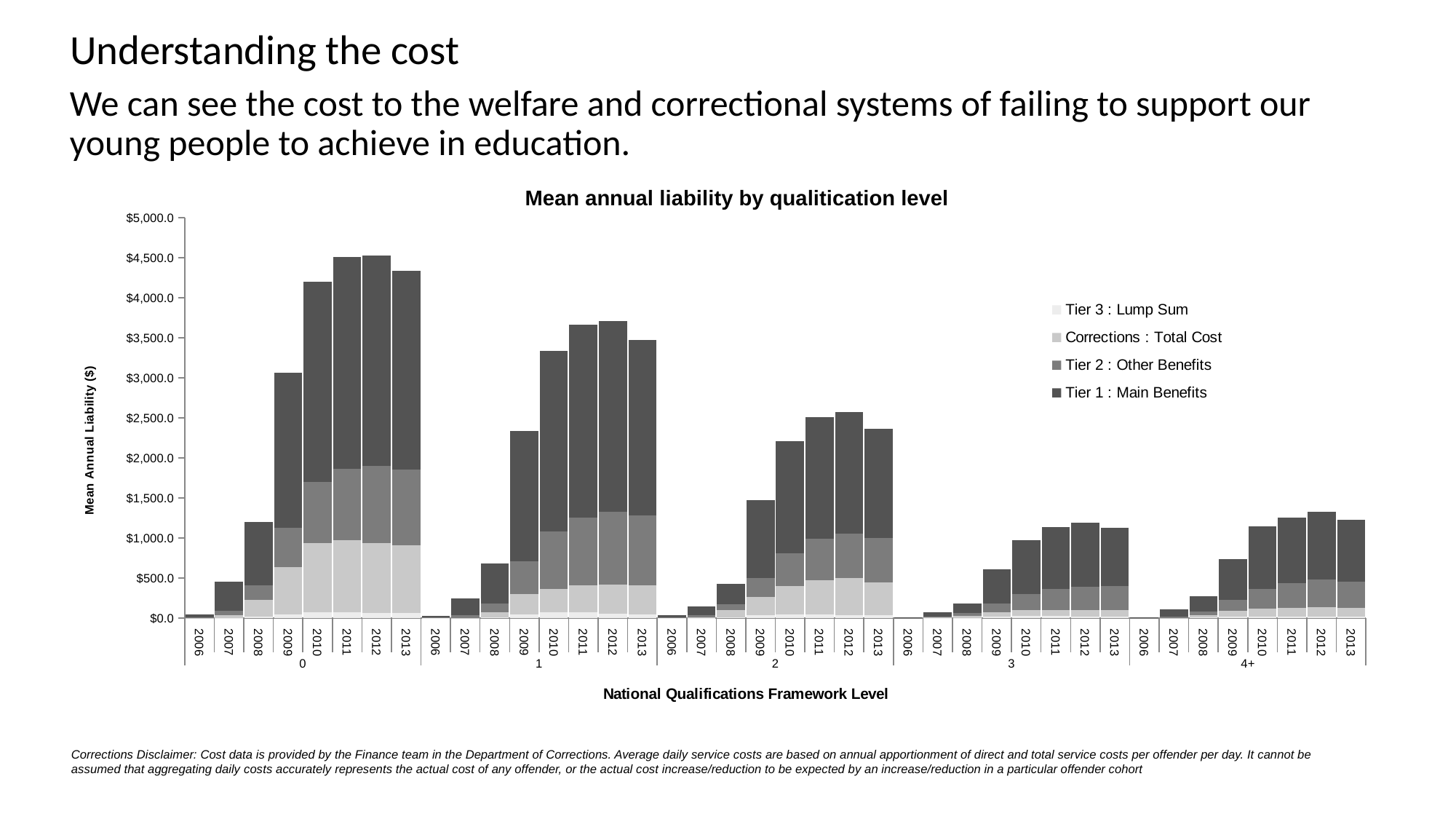

# Understanding the cost
We can see the cost to the welfare and correctional systems of failing to support our young people to achieve in education.
Mean annual liability by qualitication level

### Chart

| Category | Tier 3 : Lump Sum | Corrections : Total Cost | Tier 2 : Other Benefits | Tier 1 : Main Benefits |
|---|---|---|---|---|
| 2006 | 0.4119662768561328 | 4.775305955942345 | 4.815338591242862 | 36.395322273592605 |
| 2007 | 5.221104161000816 | 29.92347022028828 | 56.34805548001088 | 363.66423714985046 |
| 2008 | 16.205493608920307 | 213.92874626053847 | 181.6618438944792 | 792.5916779983683 |
| 2009 | 49.86151754147403 | 584.5144955126462 | 489.7766657601305 | 1937.972695131901 |
| 2010 | 71.70938264889855 | 867.518901278216 | 761.3536034810985 | 2496.9595322273603 |
| 2011 | 73.80217568670112 | 899.7671471308131 | 893.8501495784607 | 2642.6237693772096 |
| 2012 | 61.77949415284199 | 876.0410660864833 | 961.0240957302149 | 2626.9422899102524 |
| 2013 | 60.37595866195267 | 844.9753059559424 | 947.3614903453903 | 2483.4410660864846 |
| 2006 | 0.17476048893293694 | 0.0 | 5.247604889329369 | 19.48447307565246 |
| 2007 | 3.242649487941857 | 1.373967624710935 | 30.947637925338615 | 210.44862900561614 |
| 2008 | 12.053518334985135 | 61.0809382226627 | 108.05797819623386 | 502.5640898579452 |
| 2009 | 48.2971589032045 | 254.89246778989101 | 408.6699702675917 | 1628.0812685827552 |
| 2010 | 70.64007267922035 | 290.0419557317476 | 720.6242153947802 | 2256.6554344235215 |
| 2011 | 69.72662702345555 | 337.7614800132144 | 851.610175090849 | 2406.6258671952423 |
| 2012 | 57.60439378923025 | 363.30211430459195 | 904.315328708292 | 2382.4146019160885 |
| 2013 | 50.459035348529916 | 358.3143376280145 | 876.2779980178395 | 2193.385199867856 |
| 2006 | 0.7484337349397591 | 0.011772805507745268 | 12.330877796901893 | 24.790430292598963 |
| 2007 | 2.1644750430292596 | 11.84302925989673 | 26.29507745266781 | 106.56206540447506 |
| 2008 | 8.525783132530119 | 92.49748709122203 | 69.41590361445783 | 261.1540791738384 |
| 2009 | 32.33383820998279 | 236.36406196213426 | 233.2459896729776 | 966.9814802065407 |
| 2010 | 48.731290877796894 | 348.58864027538726 | 416.00977624784855 | 1397.1499483648877 |
| 2011 | 47.67759036144578 | 424.32041308089504 | 517.3928399311533 | 1518.2006884681587 |
| 2012 | 37.96337349397591 | 460.0437865748709 | 558.8492943201377 | 1514.357177280551 |
| 2013 | 34.40881239242686 | 412.0343545611015 | 551.4877796901894 | 1365.5785197934597 |
| 2006 | 0.11706462682299115 | 1.1797254789819847 | 0.8881898770374607 | 5.043144123534458 |
| 2007 | 1.1102373462968262 | 7.6679653989133545 | 9.891764369459537 | 50.43276379754075 |
| 2008 | 3.1070560480411786 | 24.42021732913926 | 32.30376036602802 | 125.56305404632542 |
| 2009 | 16.013475836431226 | 58.958678867600796 | 106.17840291678577 | 425.05790677723763 |
| 2010 | 23.181083786102374 | 79.75125107234774 | 194.51765799256503 | 673.2186159565343 |
| 2011 | 25.603731770088647 | 78.44870603374319 | 256.72837432084646 | 775.6319702602232 |
| 2012 | 21.73945524735488 | 76.11534887046035 | 289.57109665427504 | 808.6268587360596 |
| 2013 | 21.967329139262223 | 75.11524163568774 | 306.63039748355726 | 727.9758364312268 |
| 2006 | 0.1397823458282951 | 0.0 | 1.689480048367594 | 8.410882708585252 |
| 2007 | 1.98186215235792 | 0.5211608222490932 | 18.396372430471583 | 85.90278113663842 |
| 2008 | 9.573881499395405 | 25.500362756952843 | 46.77460701330108 | 189.6399032648125 |
| 2009 | 21.713905683192266 | 69.15139056831923 | 137.49625151148734 | 512.1721886336155 |
| 2010 | 22.482708585247877 | 99.04425634824669 | 246.73010882708584 | 773.6822249093108 |
| 2011 | 22.911003627569528 | 107.89407496977027 | 301.8742442563483 | 820.7182587666266 |
| 2012 | 21.12212817412333 | 119.26021765417173 | 338.10181378476426 | 852.5646916565902 |
| 2013 | 16.888996372430473 | 114.70906892382104 | 326.63869407496975 | 768.83022974607 |
Corrections Disclaimer: Cost data is provided by the Finance team in the Department of Corrections. Average daily service costs are based on annual apportionment of direct and total service costs per offender per day. It cannot be assumed that aggregating daily costs accurately represents the actual cost of any offender, or the actual cost increase/reduction to be expected by an increase/reduction in a particular offender cohort

The Investment Approach: Australia and New Zealand